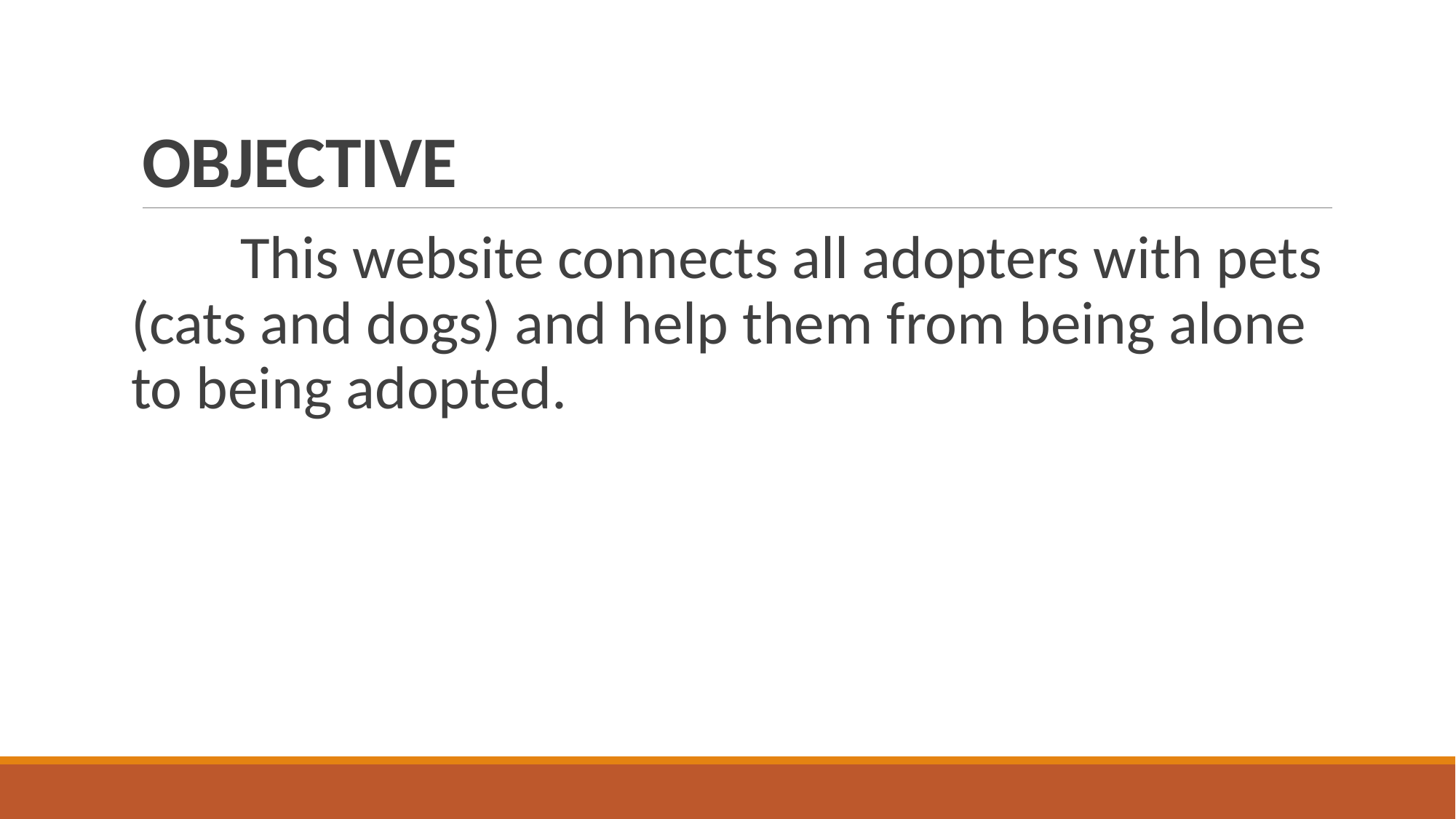

# OBJECTIVE
	This website connects all adopters with pets (cats and dogs) and help them from being alone to being adopted.